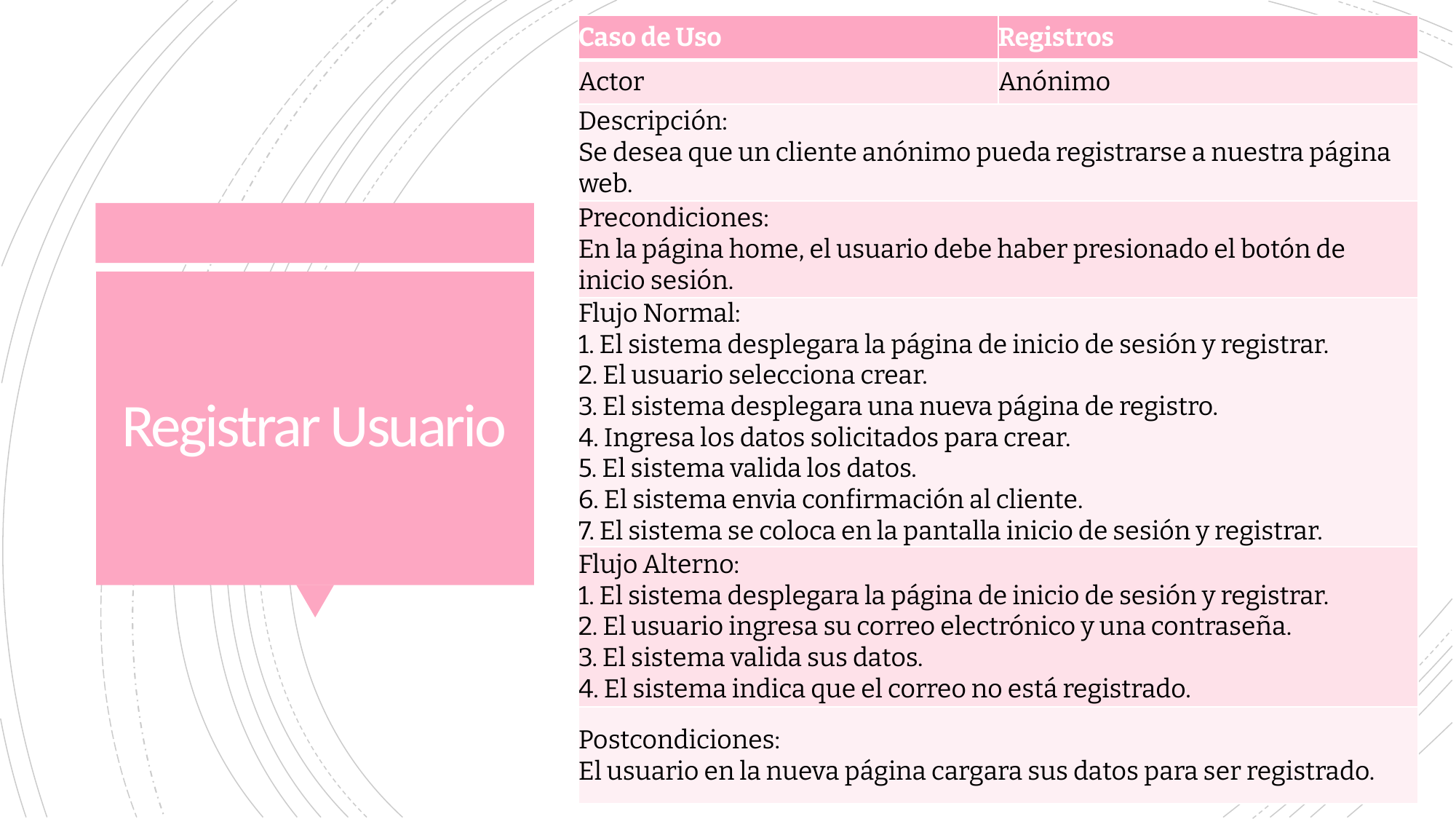

| Caso de Uso | Registros |
| --- | --- |
| Actor | Anónimo |
| Descripción: Se desea que un cliente anónimo pueda registrarse a nuestra página web. |  |
| Precondiciones: En la página home, el usuario debe haber presionado el botón de inicio sesión. |  |
| Flujo Normal: 1. El sistema desplegara la página de inicio de sesión y registrar. 2. El usuario selecciona crear. 3. El sistema desplegara una nueva página de registro. 4. Ingresa los datos solicitados para crear. 5. El sistema valida los datos. 6. El sistema envia confirmación al cliente. 7. El sistema se coloca en la pantalla inicio de sesión y registrar. |  |
| Flujo Alterno: 1. El sistema desplegara la página de inicio de sesión y registrar. 2. El usuario ingresa su correo electrónico y una contraseña. 3. El sistema valida sus datos. 4. El sistema indica que el correo no está registrado. |  |
| Postcondiciones: El usuario en la nueva página cargara sus datos para ser registrado. |  |
Registrar Usuario